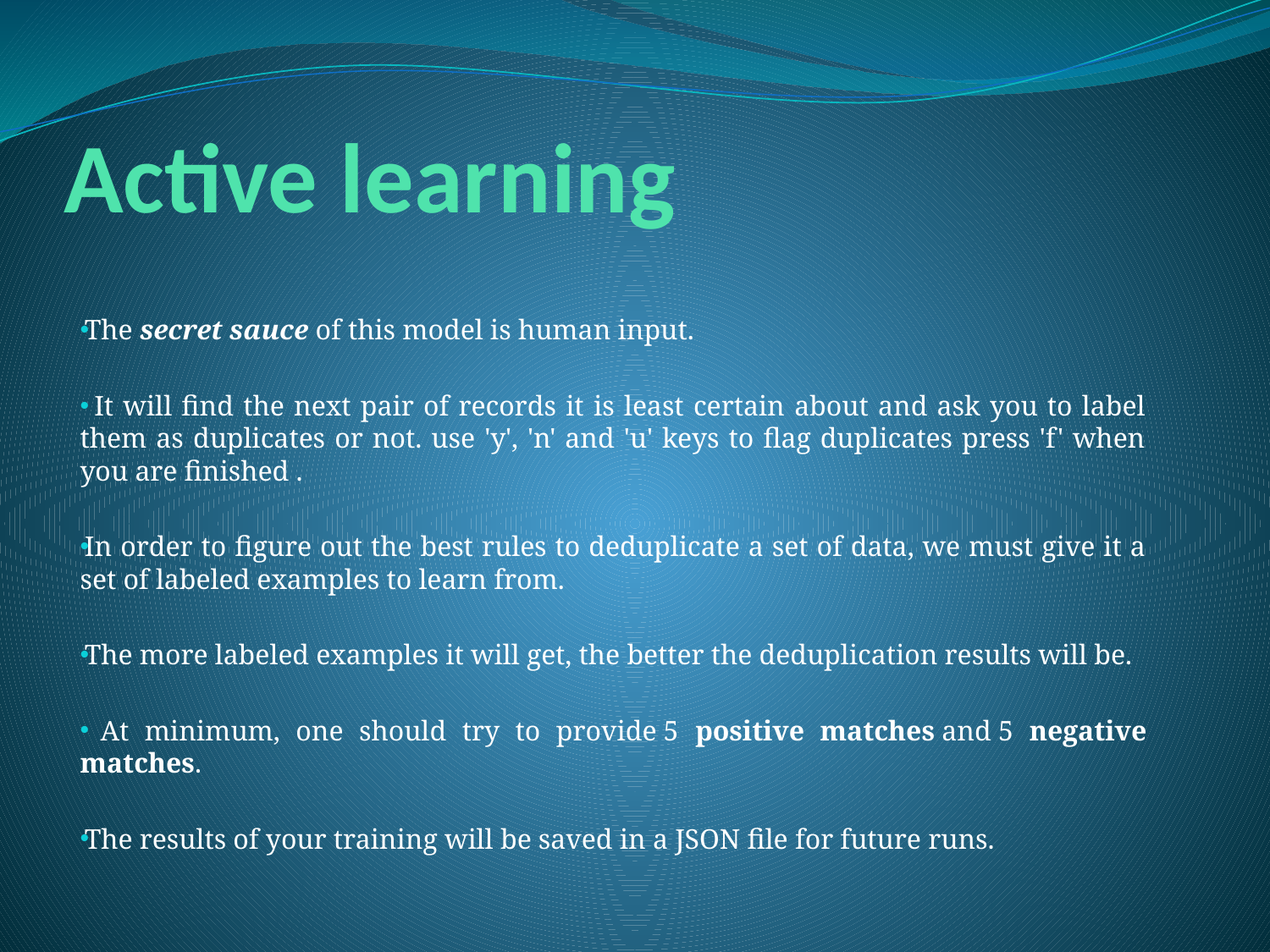

# Active learning
The secret sauce of this model is human input.

 It will find the next pair of records it is least certain about and ask you to label them as duplicates or not. use 'y', 'n' and 'u' keys to flag duplicates press 'f' when you are finished .

In order to figure out the best rules to deduplicate a set of data, we must give it a set of labeled examples to learn from.

The more labeled examples it will get, the better the deduplication results will be.

 At minimum, one should try to provide 5 positive matches and 5 negative matches.

The results of your training will be saved in a JSON file for future runs.